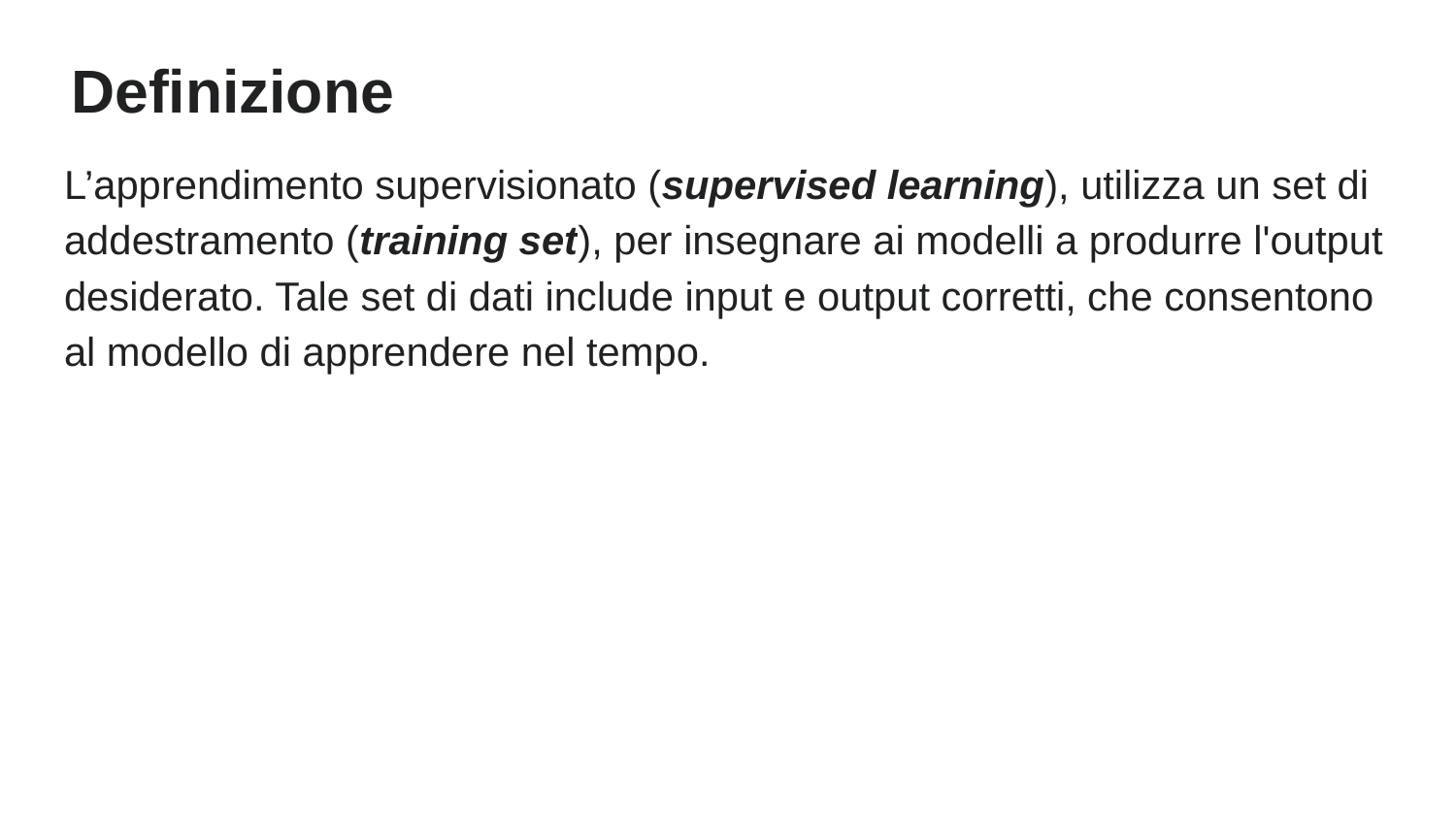

# Definizione
L’apprendimento supervisionato (supervised learning), utilizza un set di addestramento (training set), per insegnare ai modelli a produrre l'output desiderato. Tale set di dati include input e output corretti, che consentono al modello di apprendere nel tempo.